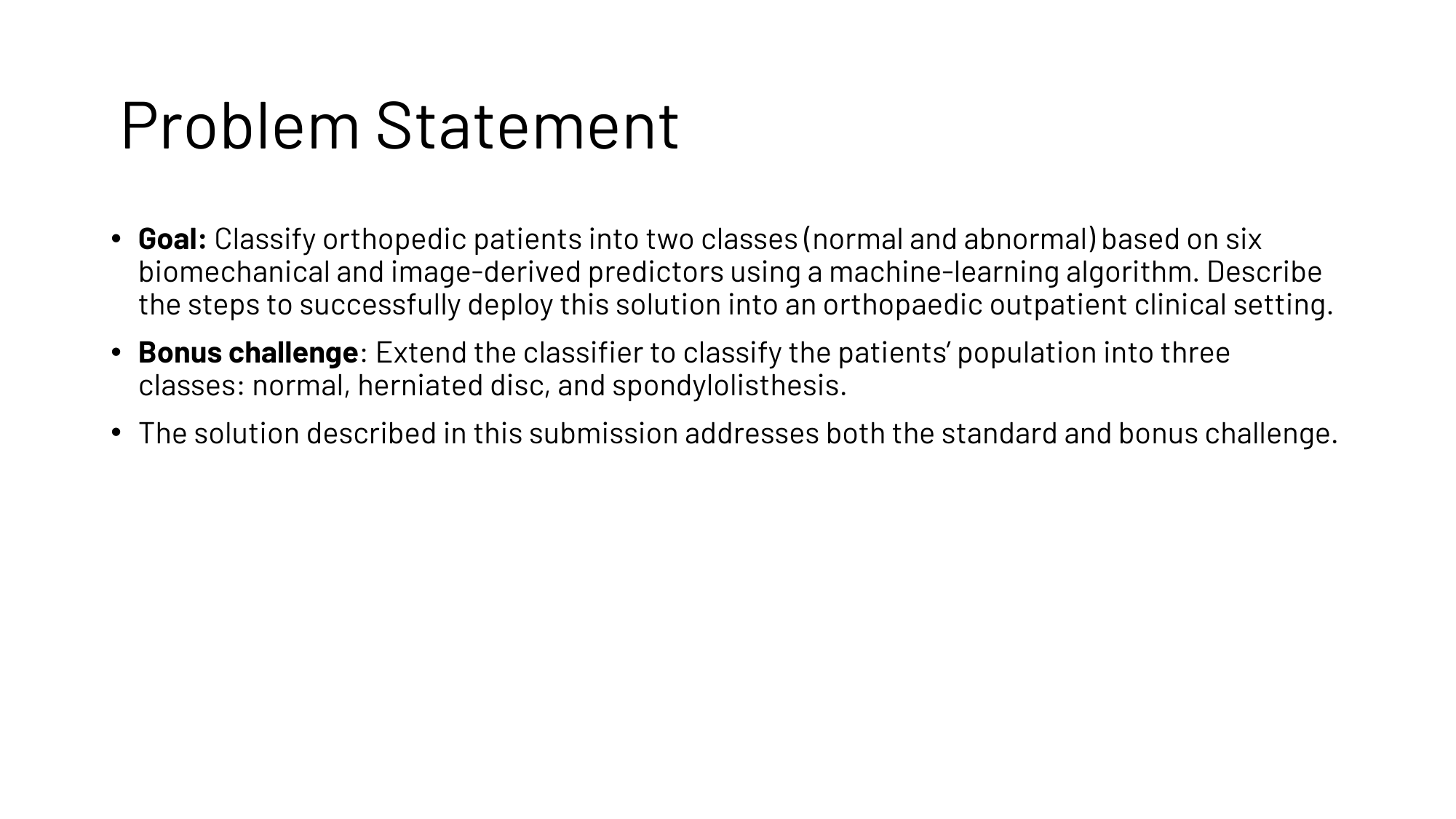

# Problem Statement
Goal: Classify orthopedic patients into two classes (normal and abnormal) based on six biomechanical and image-derived predictors using a machine-learning algorithm. Describe the steps to successfully deploy this solution into an orthopaedic outpatient clinical setting.
Bonus challenge: Extend the classifier to classify the patients’ population into three classes: normal, herniated disc, and spondylolisthesis.
The solution described in this submission addresses both the standard and bonus challenge.